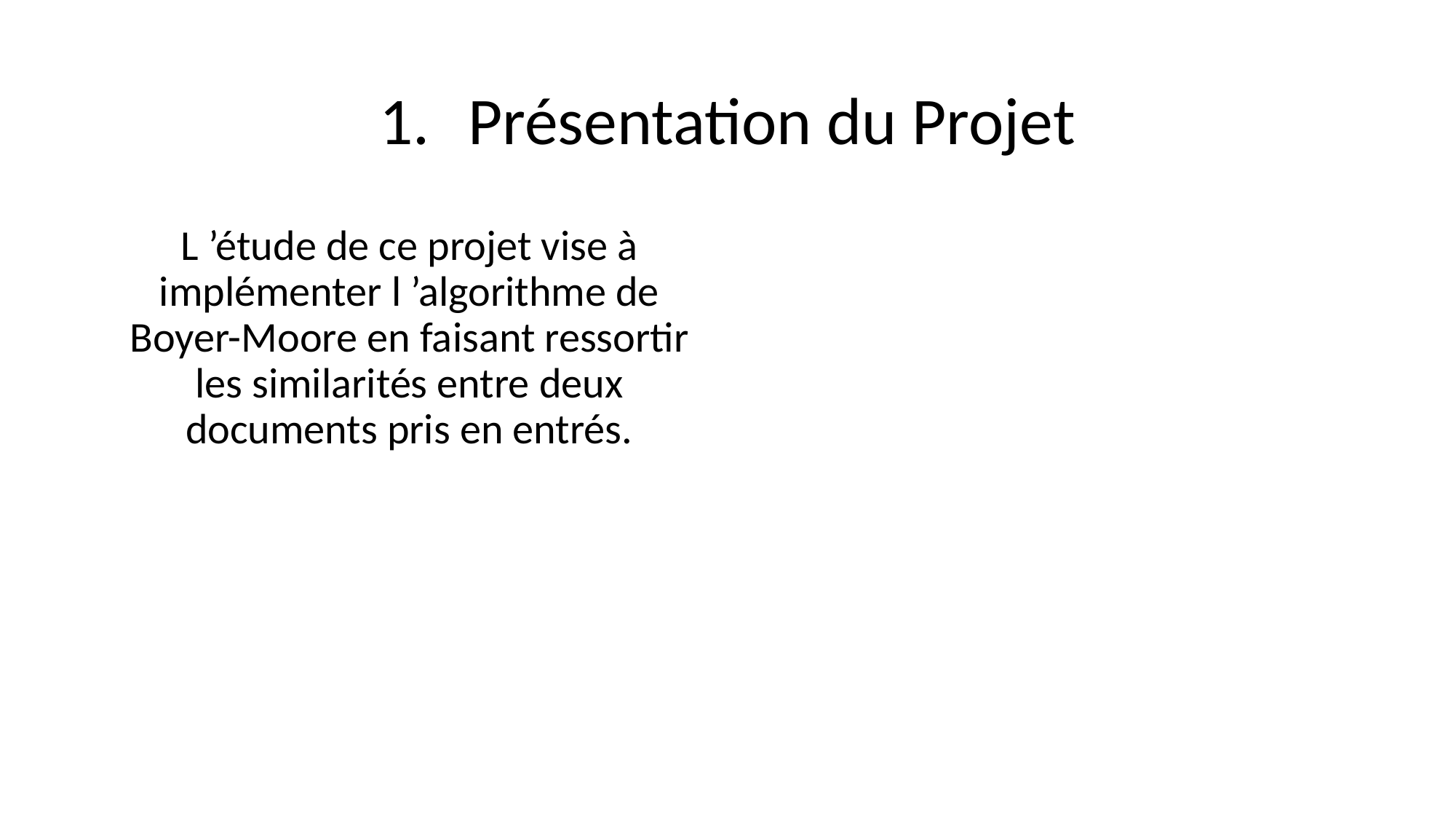

# Présentation du Projet
L ’étude de ce projet vise à implémenter l ’algorithme de Boyer-Moore en faisant ressortir les similarités entre deux documents pris en entrés.